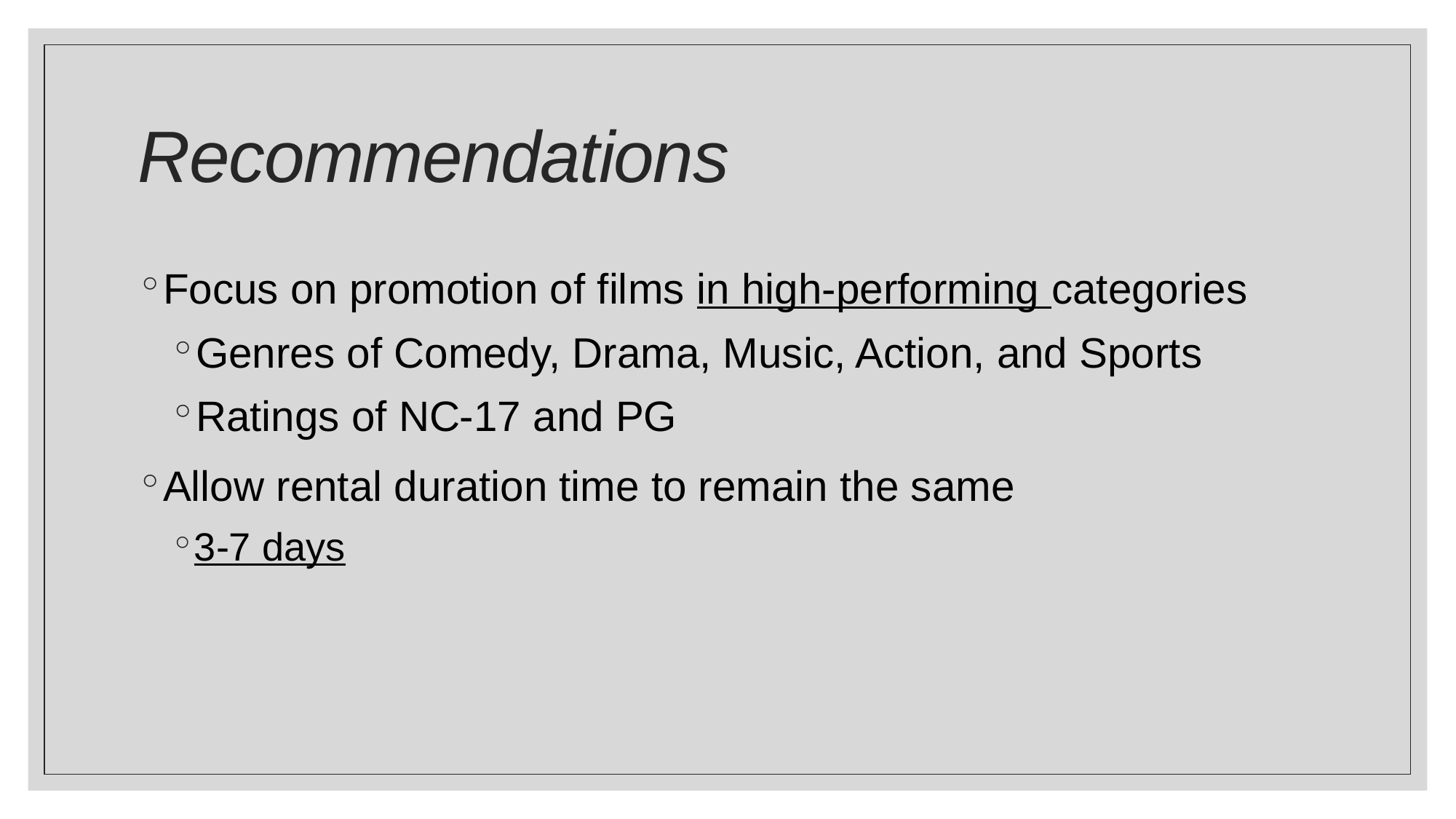

# Recommendations
Focus on promotion of films in high-performing categories
Genres of Comedy, Drama, Music, Action, and Sports
Ratings of NC-17 and PG
Allow rental duration time to remain the same
3-7 days